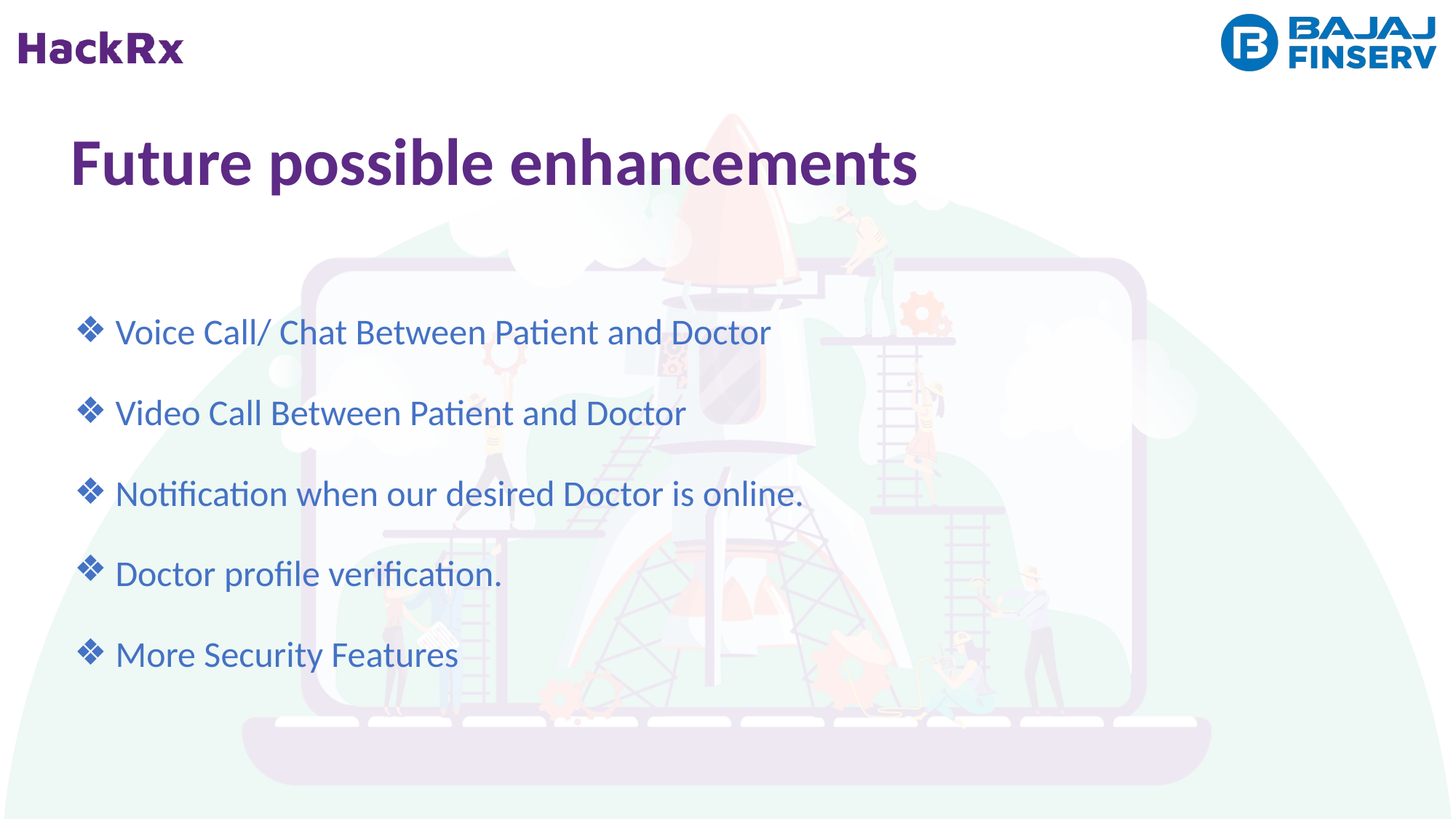

Future possible enhancements

Voice Call/ Chat Between Patient and Doctor
Video Call Between Patient and Doctor
Notification when our desired Doctor is online.
Doctor profile verification.
More Security Features